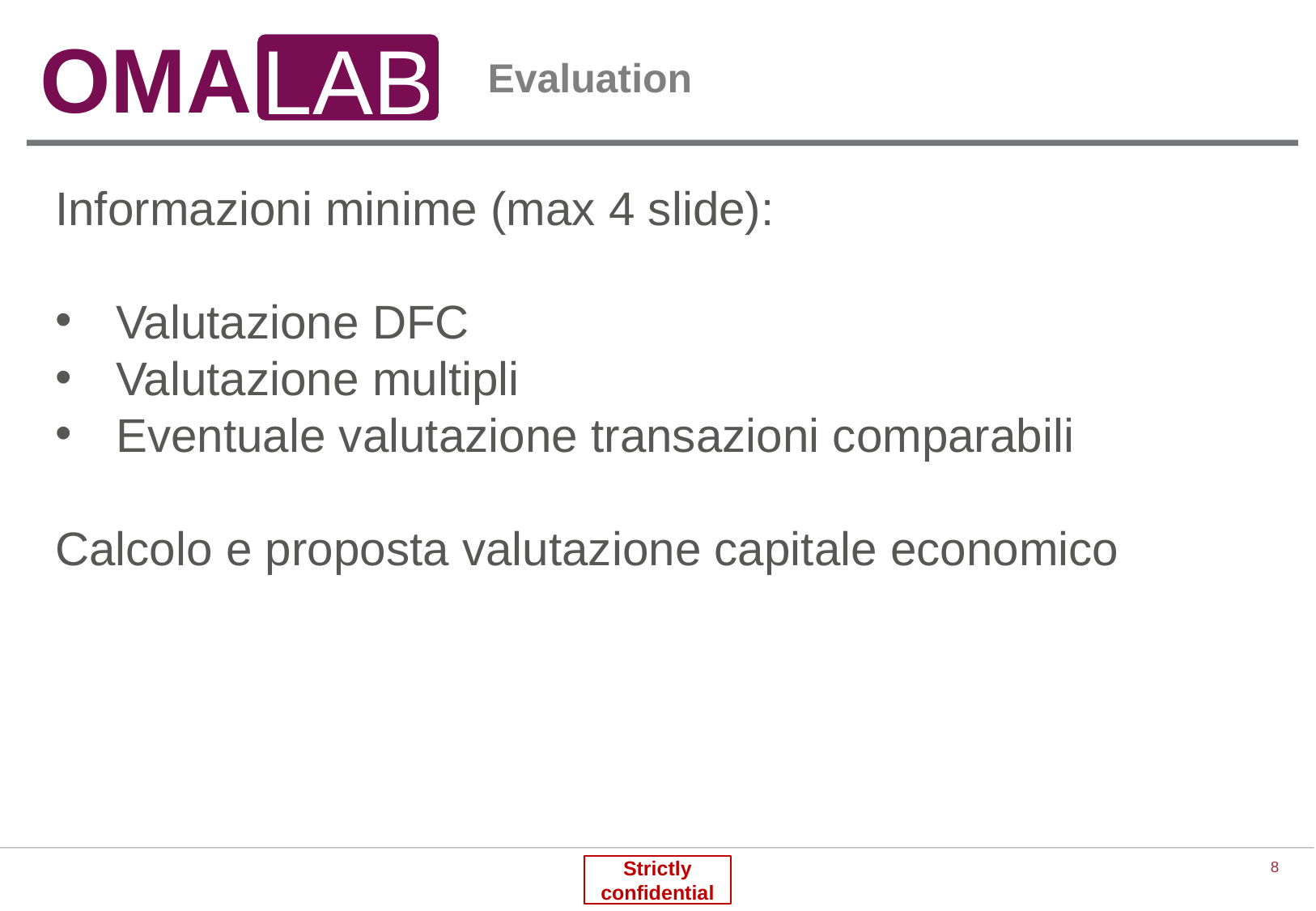

Evaluation
Informazioni minime (max 4 slide):

Valutazione DFC
Valutazione multipli
Eventuale valutazione transazioni comparabili

Calcolo e proposta valutazione capitale economico